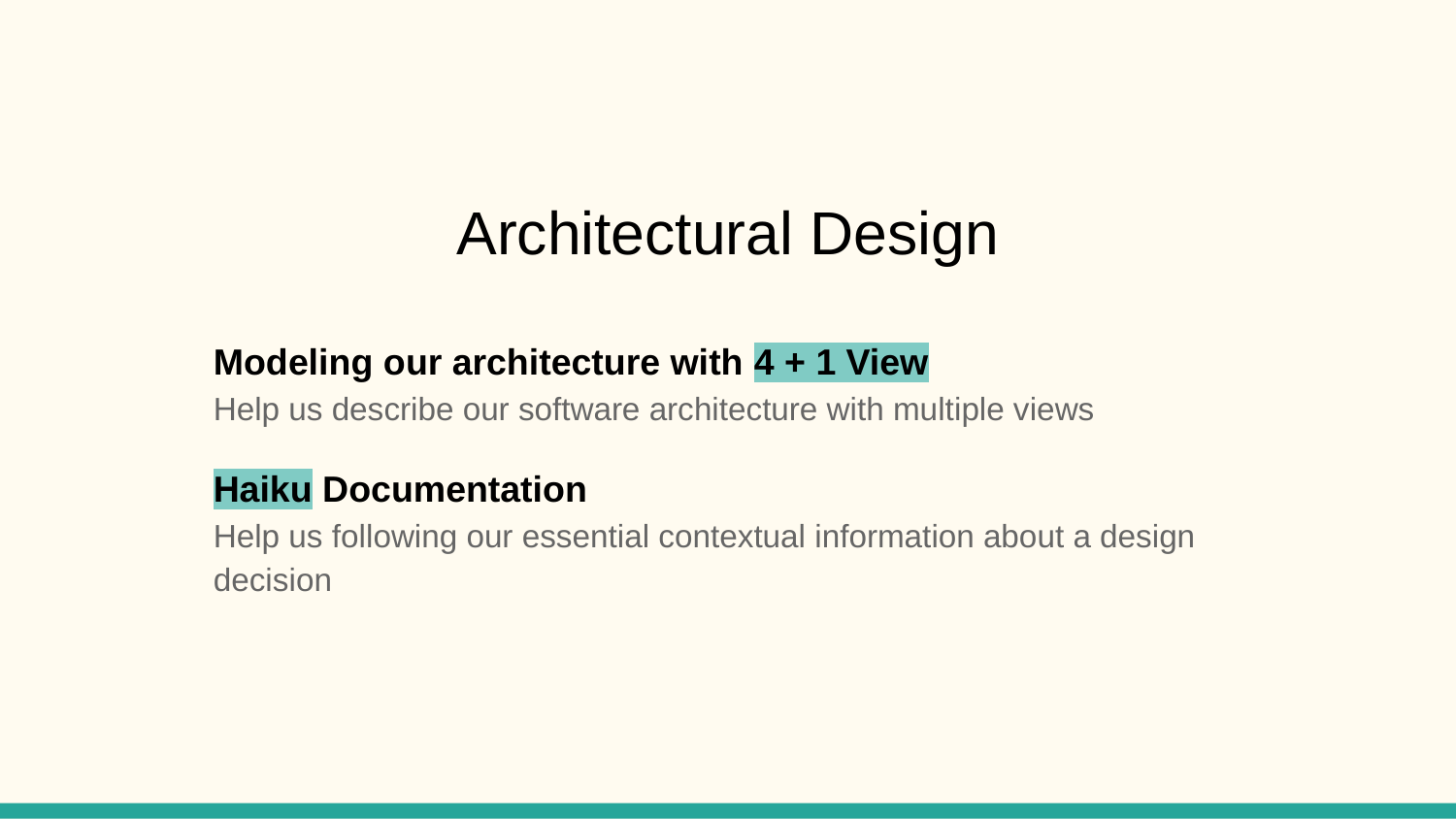

# Architectural Design
Modeling our architecture with 4 + 1 View
Help us describe our software architecture with multiple views
Haiku Documentation
Help us following our essential contextual information about a design decision